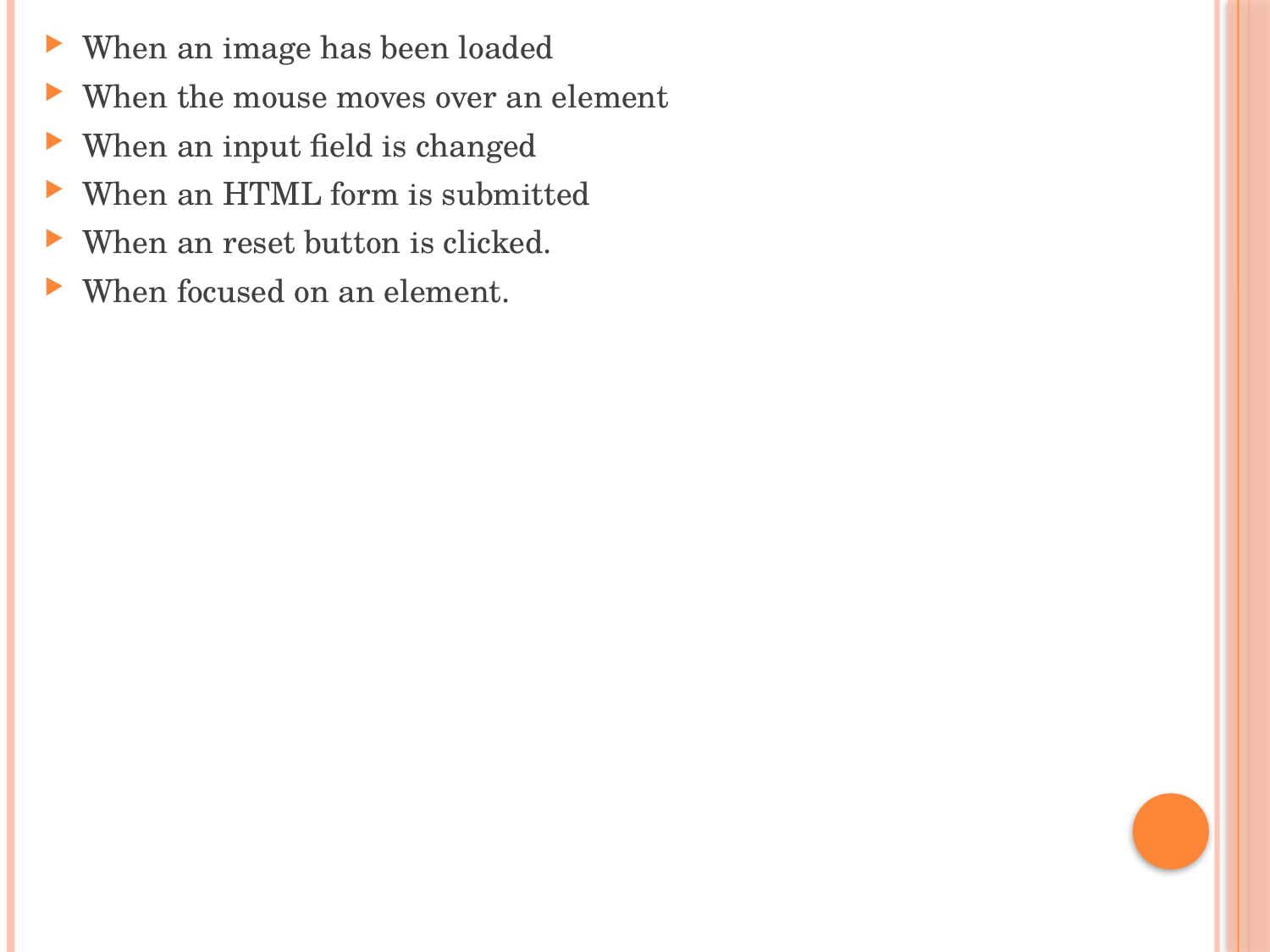

When an image has been loaded
When the mouse moves over an element
When an input field is changed
When an HTML form is submitted
When an reset button is clicked.
When focused on an element.